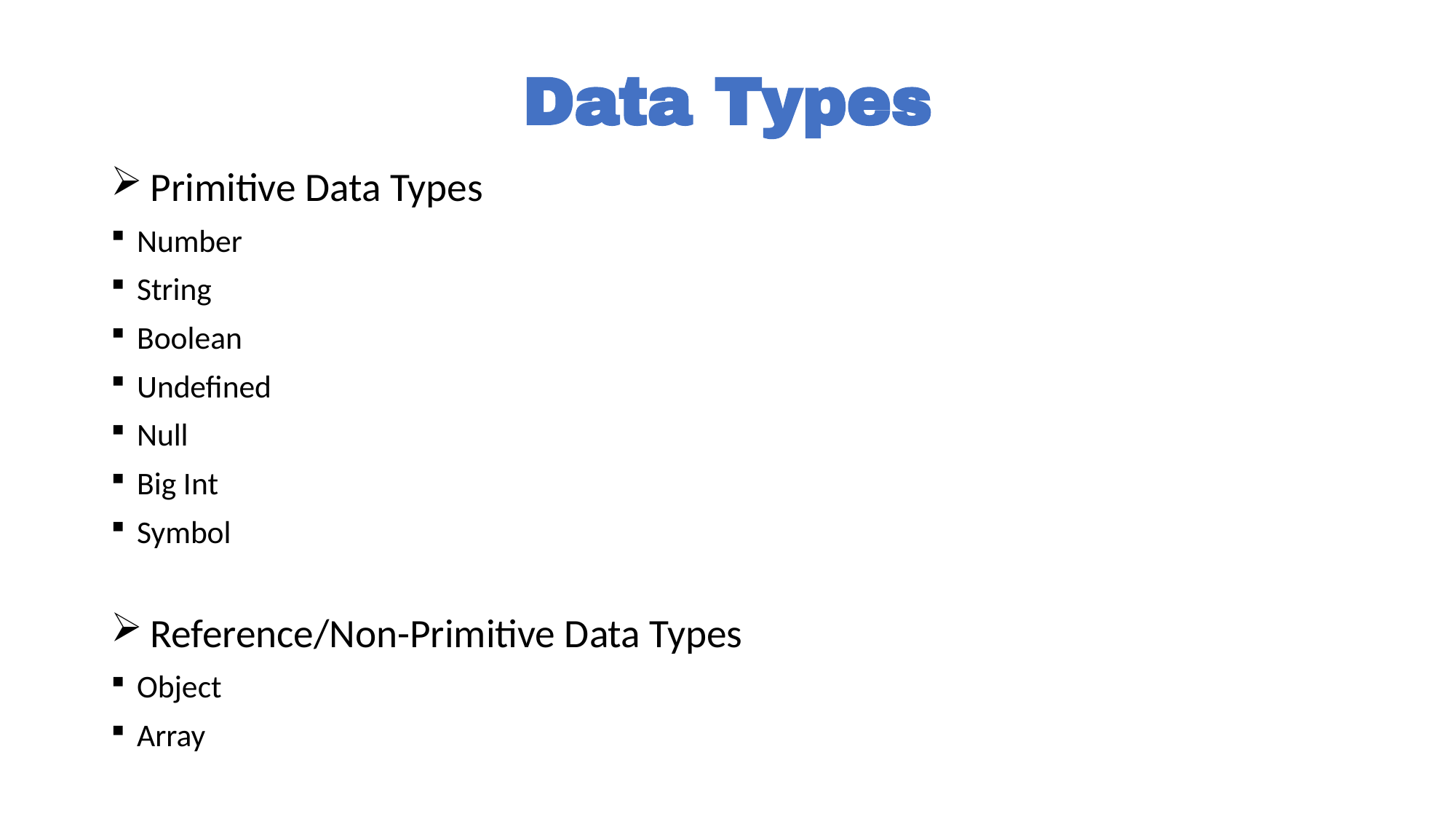

# Data Types
 Primitive Data Types
Number
String
Boolean
Undefined
Null
Big Int
Symbol

 Reference/Non-Primitive Data Types
Object
Array